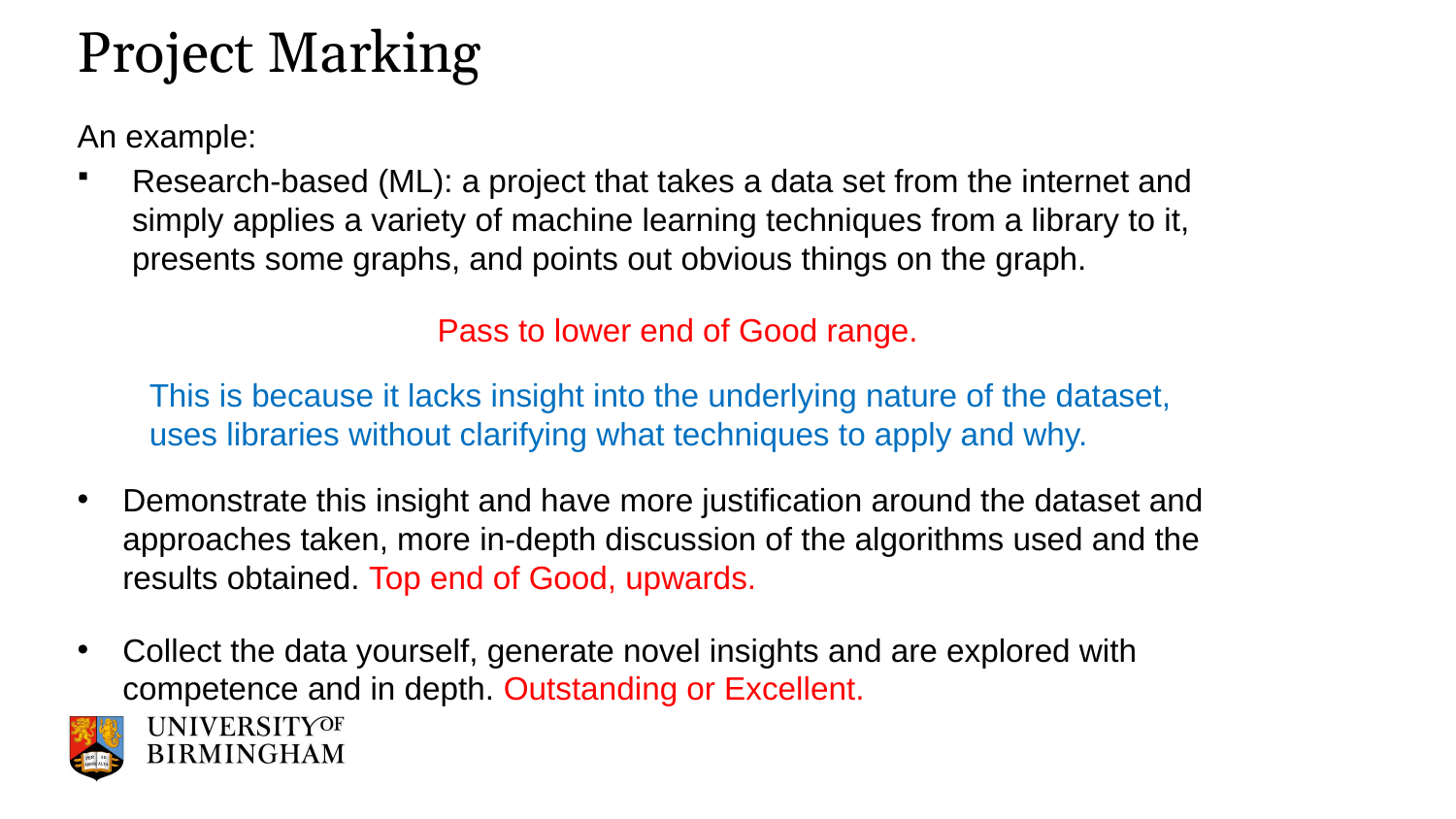

# Project Marking
An example:
Research-based (ML): a project that takes a data set from the internet and simply applies a variety of machine learning techniques from a library to it, presents some graphs, and points out obvious things on the graph.
Pass to lower end of Good range.
This is because it lacks insight into the underlying nature of the dataset, uses libraries without clarifying what techniques to apply and why.
Demonstrate this insight and have more justification around the dataset and approaches taken, more in-depth discussion of the algorithms used and the results obtained. Top end of Good, upwards.
Collect the data yourself, generate novel insights and are explored with competence and in depth. Outstanding or Excellent.